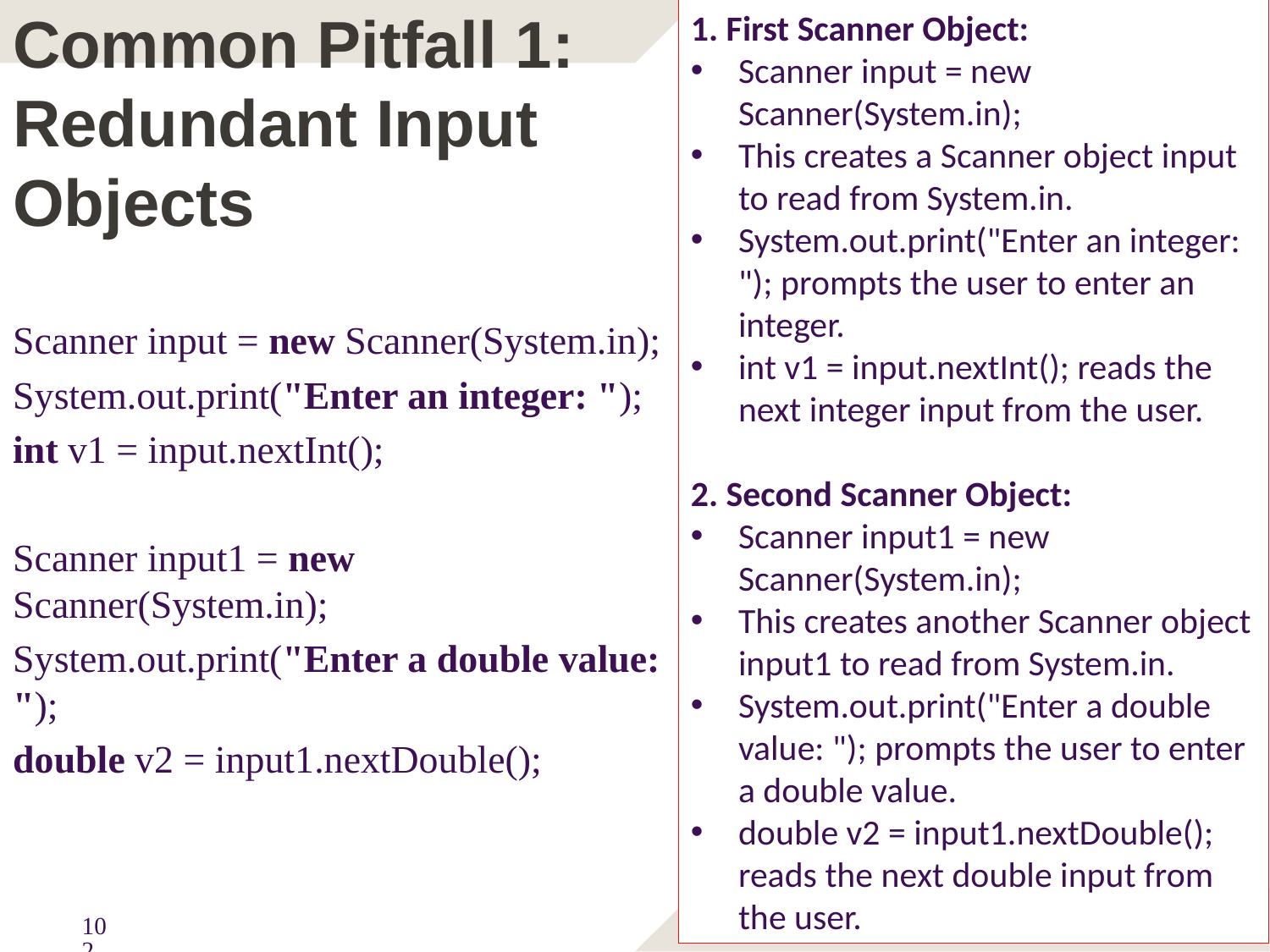

# Common Pitfall 1: Redundant Input Objects
1. First Scanner Object:
Scanner input = new Scanner(System.in);
This creates a Scanner object input to read from System.in.
System.out.print("Enter an integer: "); prompts the user to enter an integer.
int v1 = input.nextInt(); reads the next integer input from the user.

2. Second Scanner Object:
Scanner input1 = new Scanner(System.in);
This creates another Scanner object input1 to read from System.in.
System.out.print("Enter a double value: "); prompts the user to enter a double value.
double v2 = input1.nextDouble(); reads the next double input from the user.
Scanner input = new Scanner(System.in);
System.out.print("Enter an integer: ");
int v1 = input.nextInt();

Scanner input1 = new Scanner(System.in);
System.out.print("Enter a double value: ");
double v2 = input1.nextDouble();
102